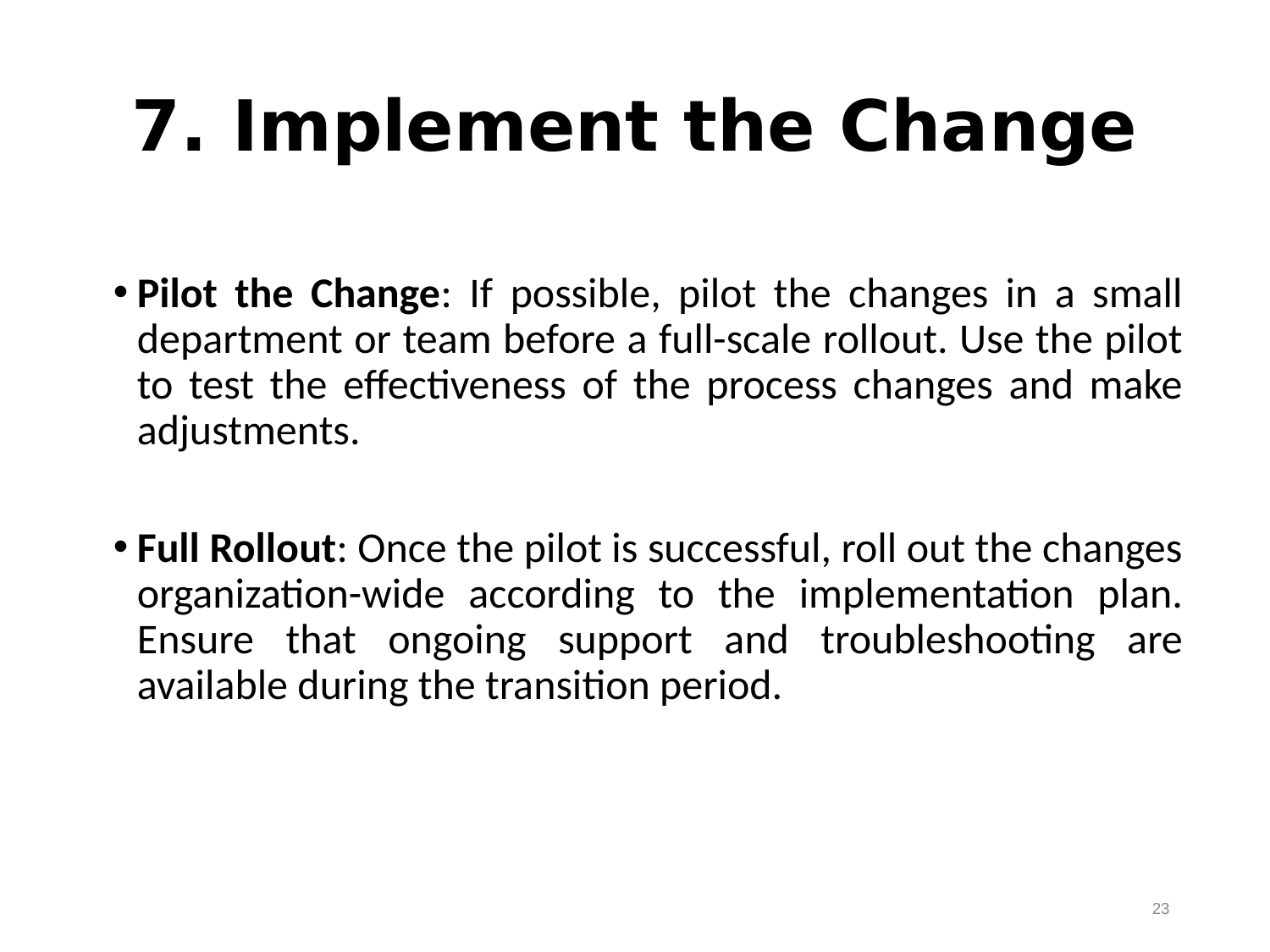

7. Implement the Change
Pilot the Change: If possible, pilot the changes in a small department or team before a full-scale rollout. Use the pilot to test the effectiveness of the process changes and make adjustments.

Full Rollout: Once the pilot is successful, roll out the changes organization-wide according to the implementation plan. Ensure that ongoing support and troubleshooting are available during the transition period.
23